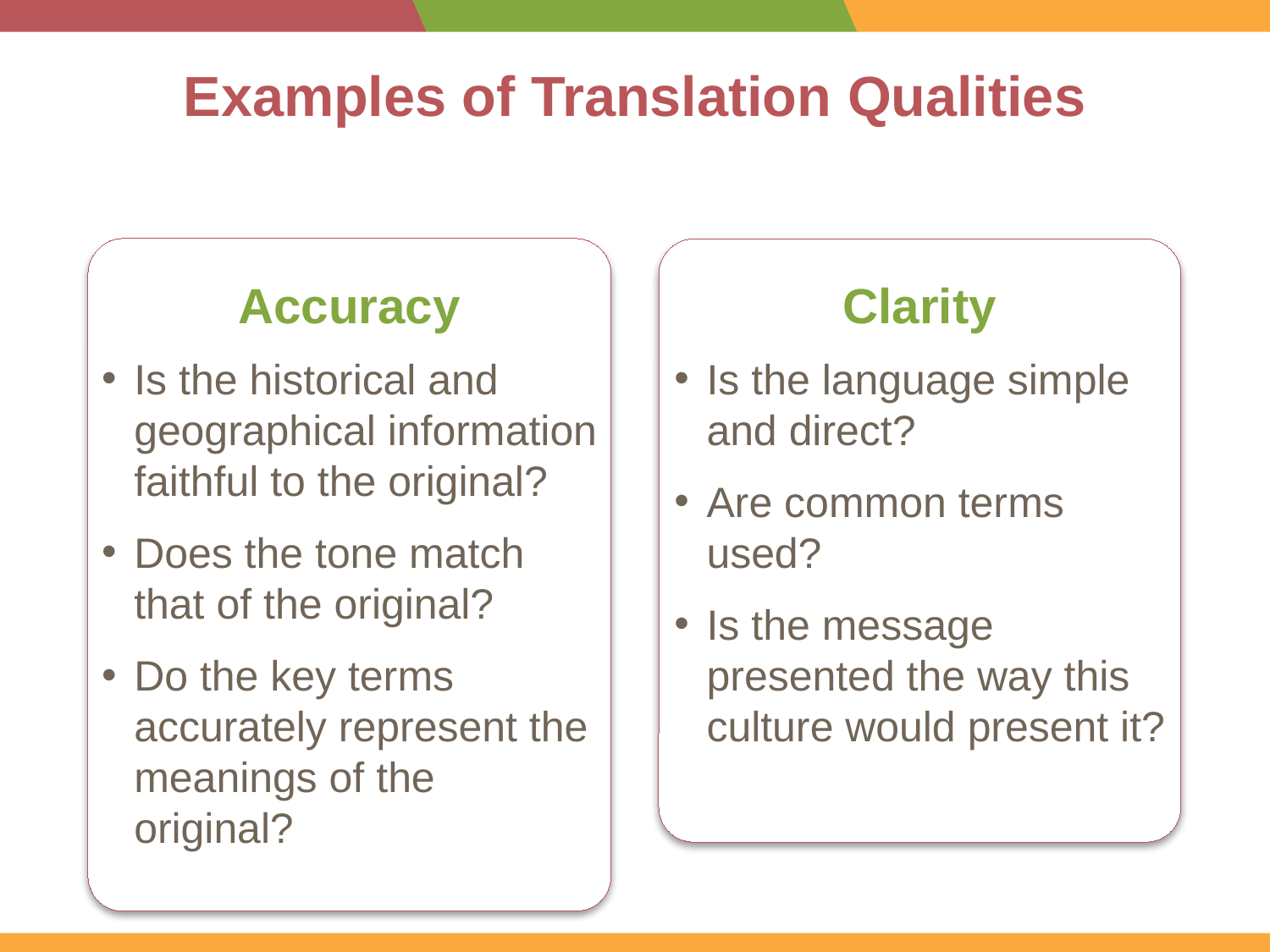

# Examples of Translation Qualities
Accuracy
Clarity
Is the historical and geographical information faithful to the original?
Does the tone match that of the original?
Do the key terms accurately represent the meanings of the original?
Is the language simple and direct?
Are common terms used?
Is the message presented the way this culture would present it?